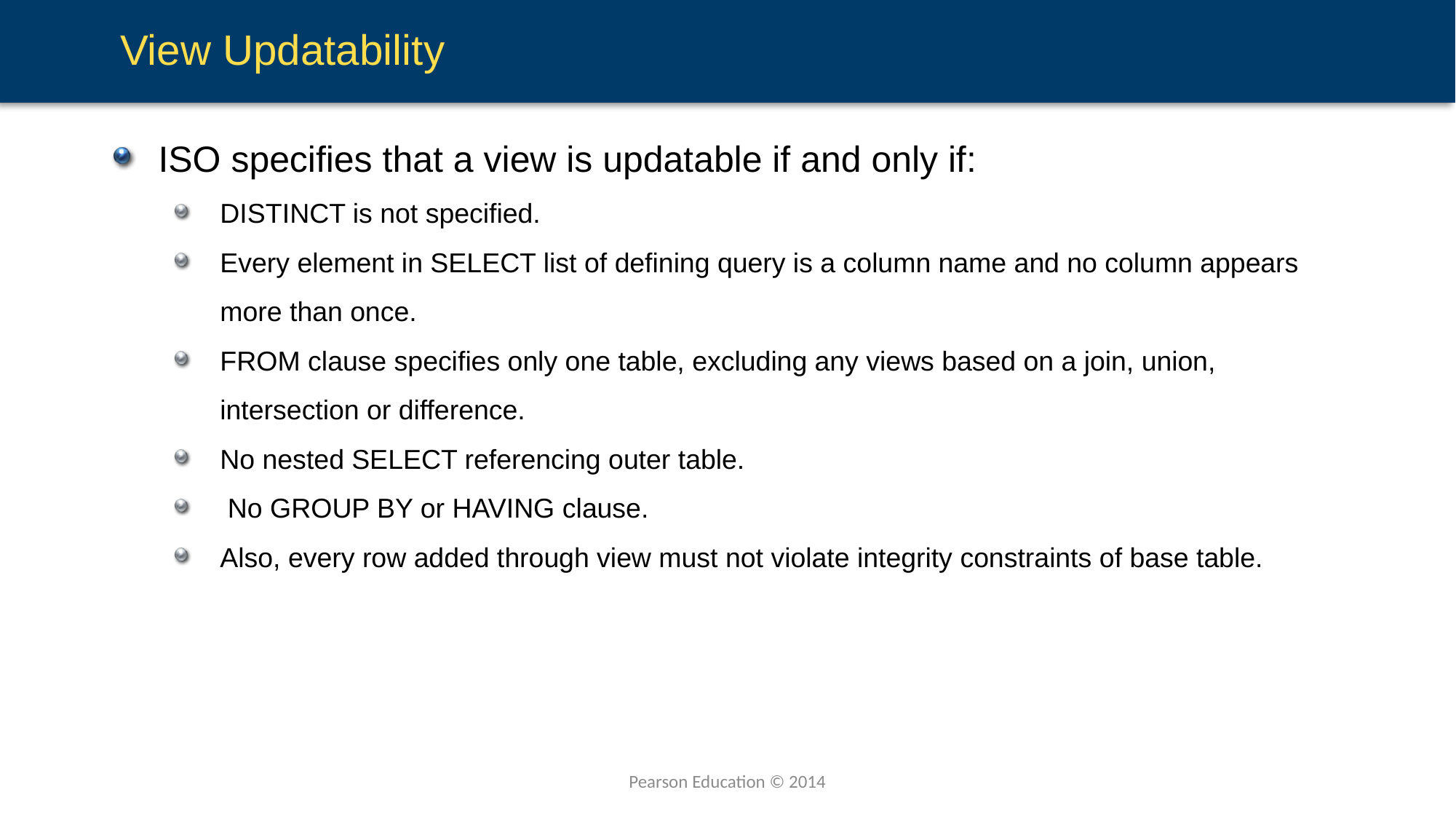

# View Updatability
ISO specifies that a view is updatable if and only if:
DISTINCT is not specified.
Every element in SELECT list of defining query is a column name and no column appears more than once.
FROM clause specifies only one table, excluding any views based on a join, union, intersection or difference.
No nested SELECT referencing outer table.
 No GROUP BY or HAVING clause.
Also, every row added through view must not violate integrity constraints of base table.

Pearson Education © 2014